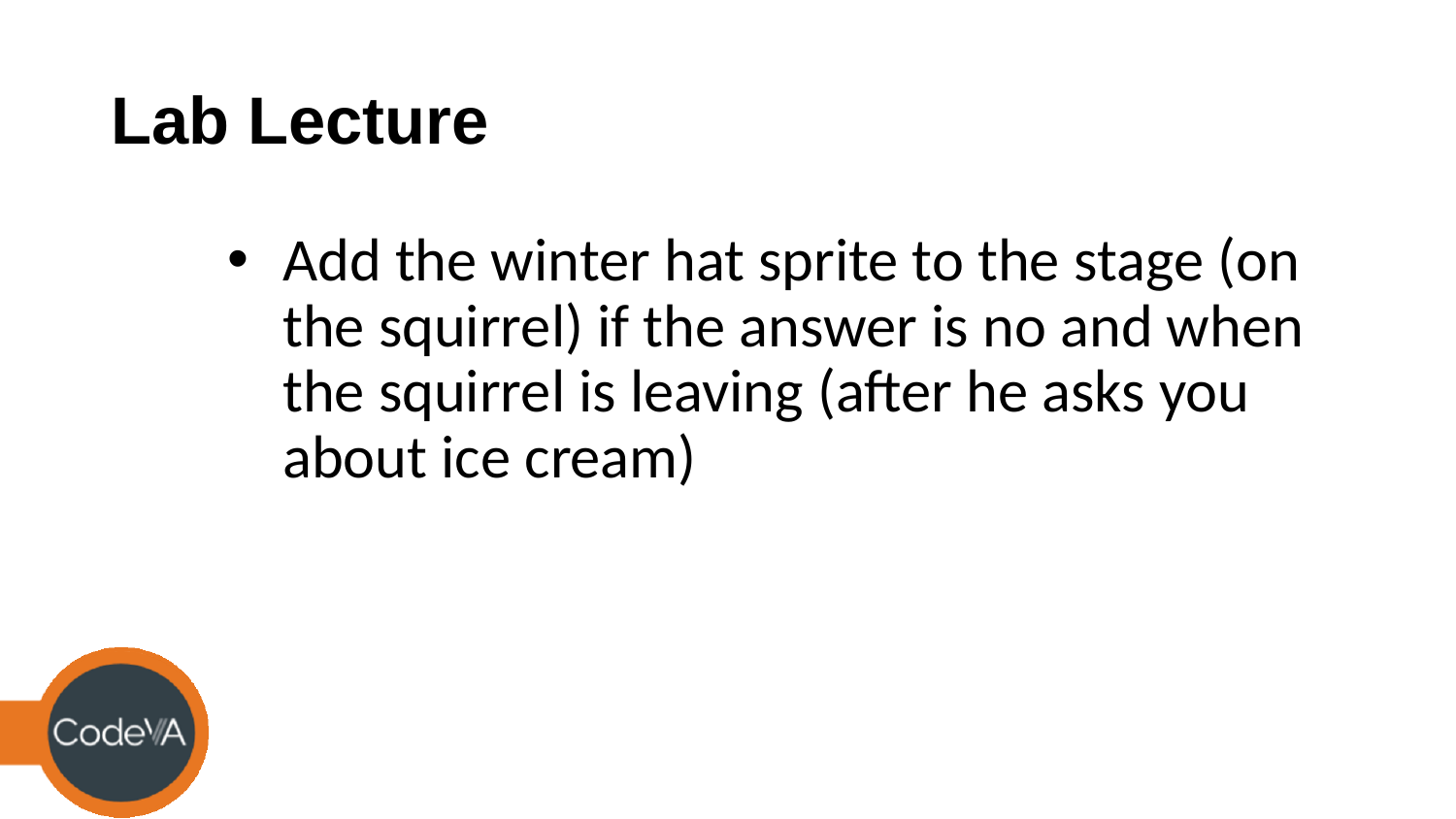

# Lab Lecture
Add the winter hat sprite to the stage (on the squirrel) if the answer is no and when the squirrel is leaving (after he asks you about ice cream)